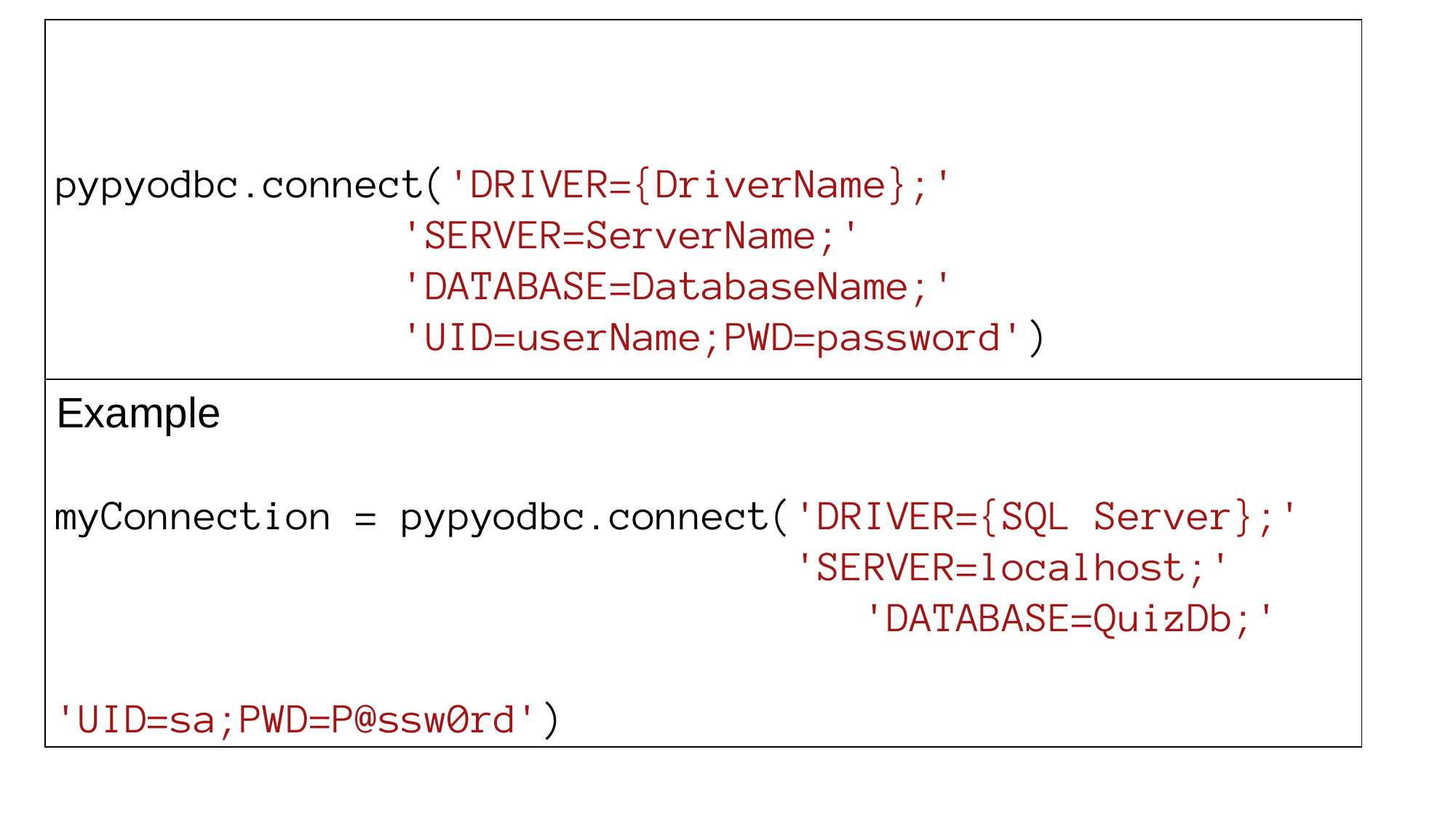

# Use the connect method to get a connection
pypyodbc.connect('DRIVER={DriverName};'
               'SERVER=ServerName;'
               'DATABASE=DatabaseName;'
               'UID=userName;PWD=password')
Example

myConnection = pypyodbc.connect('DRIVER={SQL Server};'                                 'SERVER=localhost;'                                    'DATABASE=QuizDb;'                                     'UID=sa;PWD=P@ssw0rd')